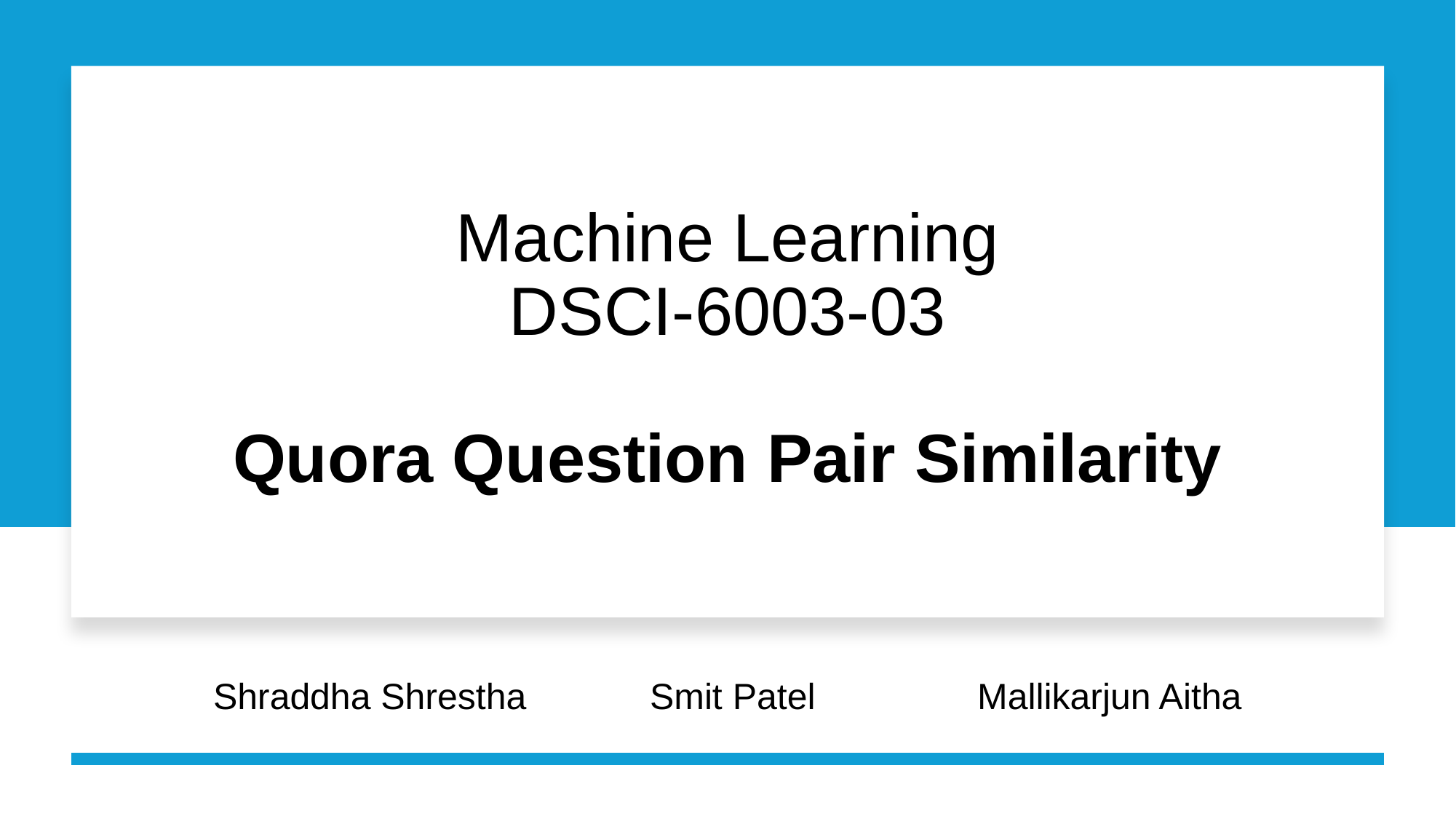

# Machine Learning DSCI-6003-03 Quora Question Pair Similarity
Shraddha Shrestha		Smit Patel		Mallikarjun Aitha